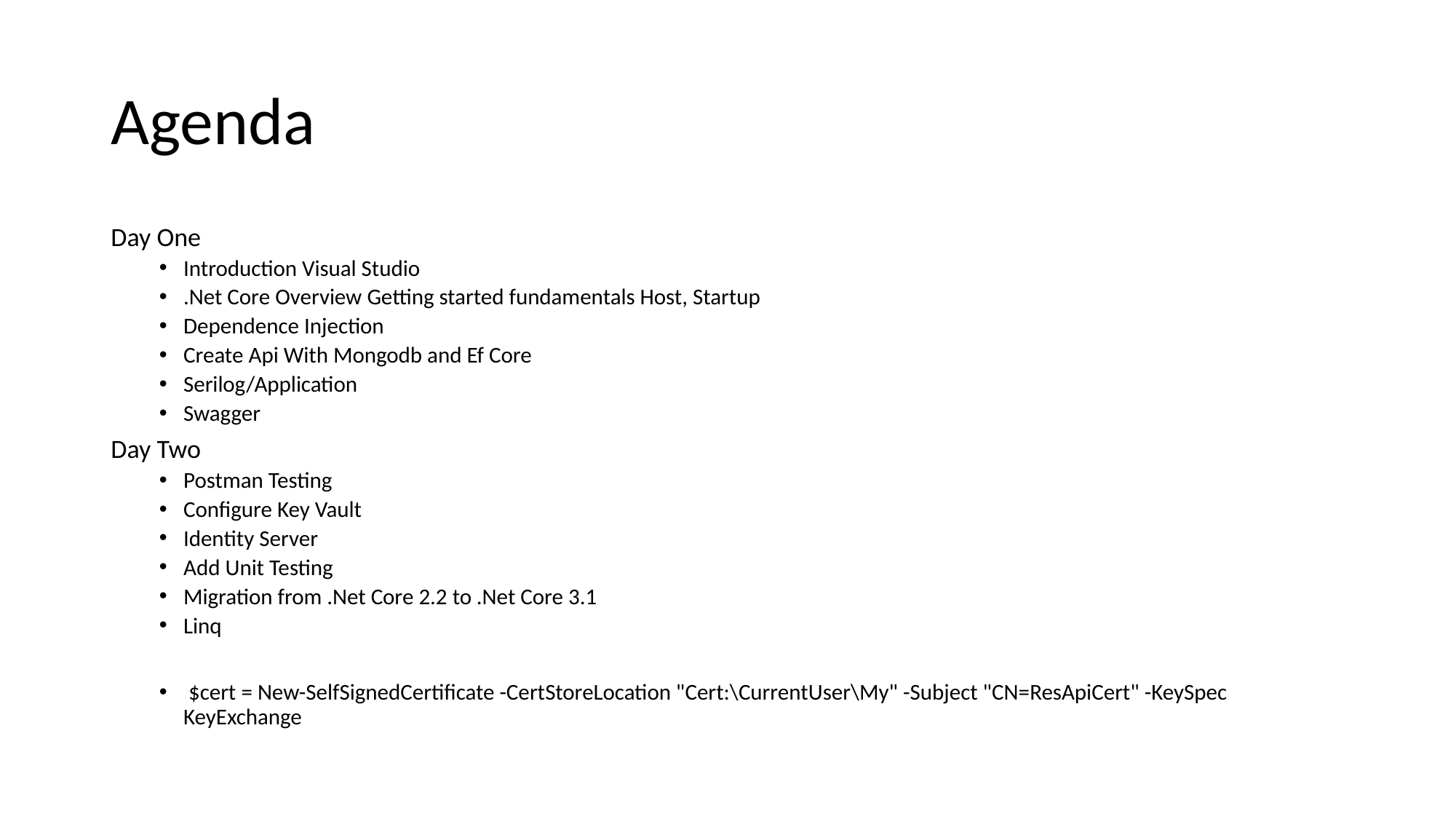

# Agenda
Day One
Introduction Visual Studio
.Net Core Overview Getting started fundamentals Host, Startup
Dependence Injection
Create Api With Mongodb and Ef Core
Serilog/Application
Swagger
Day Two
Postman Testing
Configure Key Vault
Identity Server
Add Unit Testing
Migration from .Net Core 2.2 to .Net Core 3.1
Linq

 $cert = New-SelfSignedCertificate -CertStoreLocation "Cert:\CurrentUser\My" -Subject "CN=ResApiCert" -KeySpec KeyExchange